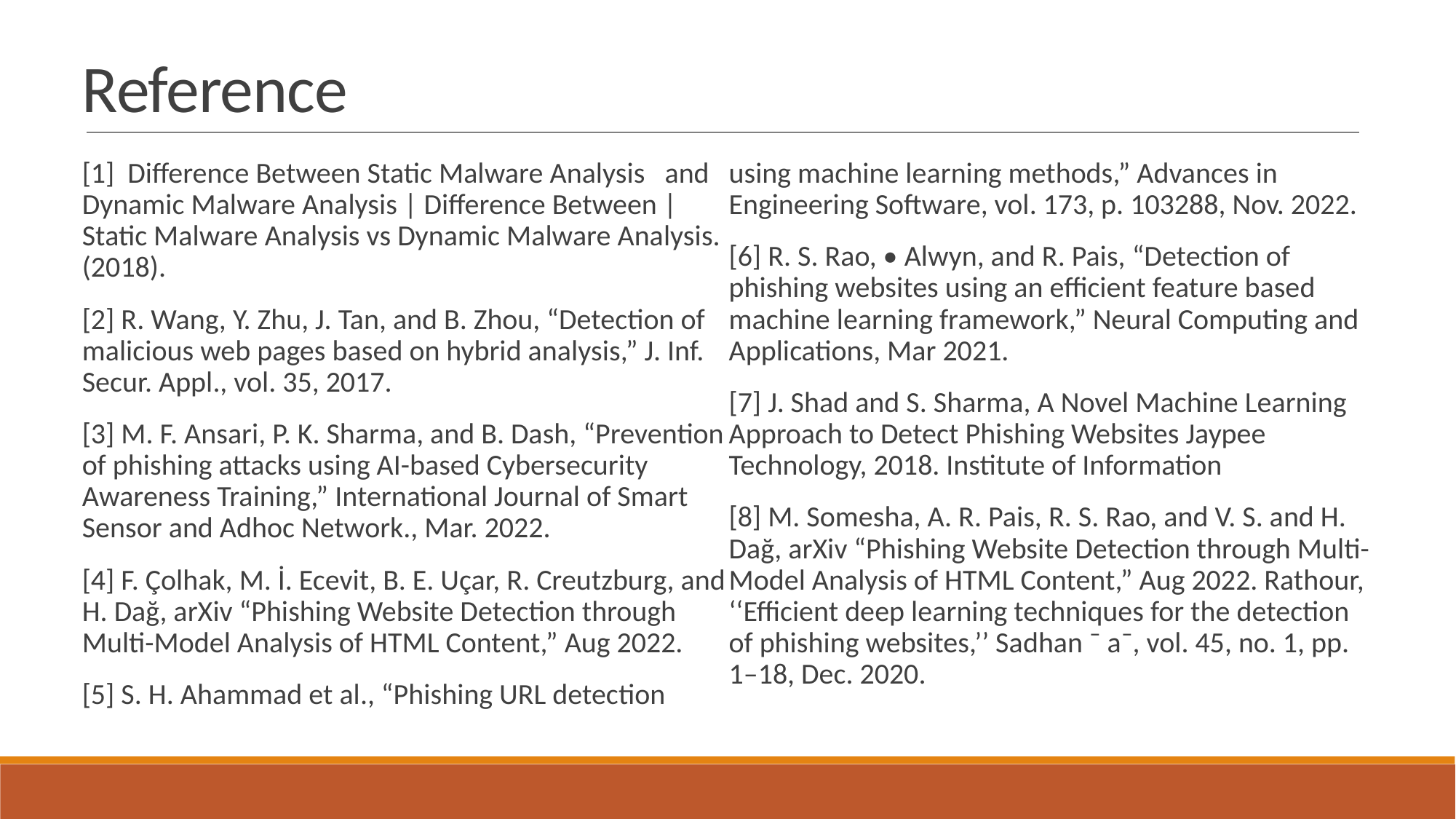

Reference
[1]  Difference Between Static Malware Analysis   and Dynamic Malware Analysis | Difference Between | Static Malware Analysis vs Dynamic Malware Analysis. (2018).
[2] R. Wang, Y. Zhu, J. Tan, and B. Zhou, “Detection of malicious web pages based on hybrid analysis,” J. Inf. Secur. Appl., vol. 35, 2017.
[3] M. F. Ansari, P. K. Sharma, and B. Dash, “Prevention of phishing attacks using AI-based Cybersecurity Awareness Training,” International Journal of Smart Sensor and Adhoc Network., Mar. 2022.
[4] F. Çolhak, M. İ. Ecevit, B. E. Uçar, R. Creutzburg, and H. Dağ, arXiv “Phishing Website Detection through Multi-Model Analysis of HTML Content,” Aug 2022.
[5] S. H. Ahammad et al., “Phishing URL detection using machine learning methods,” Advances in Engineering Software, vol. 173, p. 103288, Nov. 2022.
[6] R. S. Rao, • Alwyn, and R. Pais, “Detection of phishing websites using an efficient feature based machine learning framework,” Neural Computing and Applications, Mar 2021.
[7] J. Shad and S. Sharma, A Novel Machine Learning Approach to Detect Phishing Websites Jaypee Technology, 2018. Institute of Information
[8] M. Somesha, A. R. Pais, R. S. Rao, and V. S. and H. Dağ, arXiv “Phishing Website Detection through Multi-Model Analysis of HTML Content,” Aug 2022. Rathour, ‘‘Efficient deep learning techniques for the detection of phishing websites,’’ Sadhan ¯ a¯, vol. 45, no. 1, pp. 1–18, Dec. 2020.